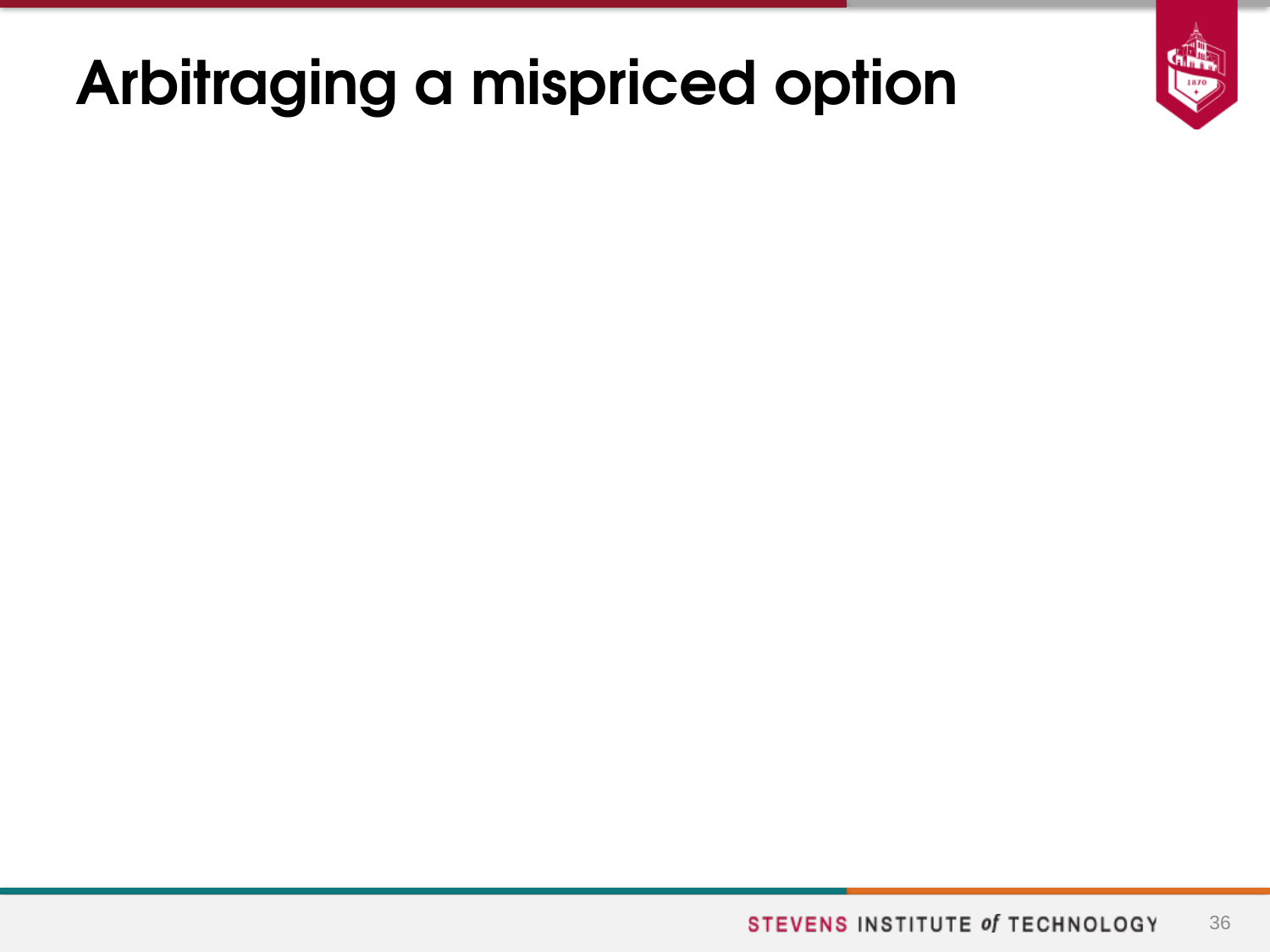

# Arbitraging a mispriced option
If the observed option price differs from its theoretical price, arbitrage is possible.
If an option is overpriced, we can sell the option. However, the risk is that the option will be in the money at expiration, and we will be required to deliver the stock. To hedge this risk, we can buy a synthetic option at the same time we sell the actual option.

If an option is underpriced, we buy the option. To hedge the risk associated with the possibility of the stock price falling at expiration, we sell a synthetic option at the same time.

36